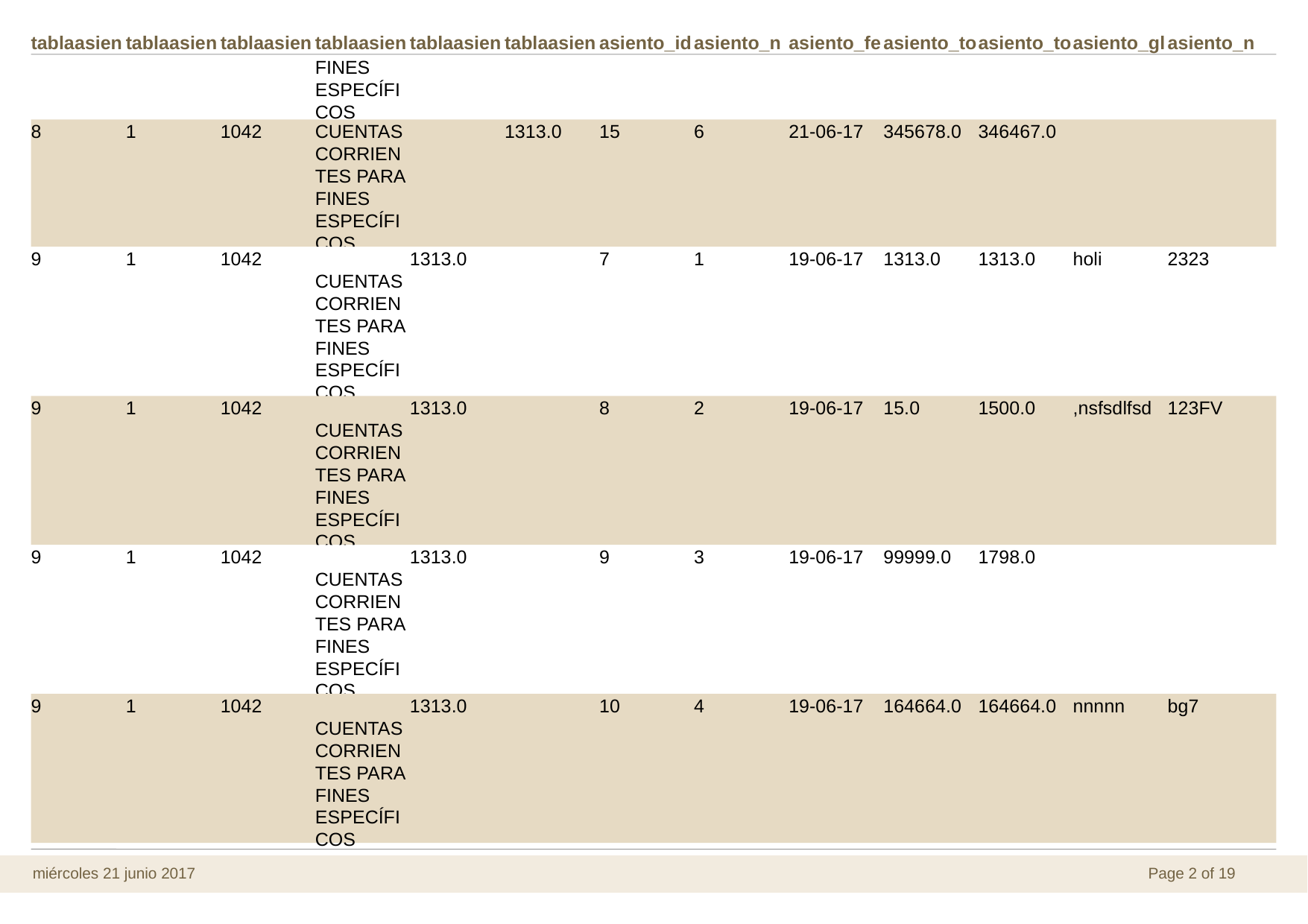

tablaasien
tablaasien
tablaasien
tablaasien
tablaasien
tablaasien
asiento_id
asiento_n
asiento_fe
asiento_to
asiento_to
asiento_gl
asiento_n

FINES ESPECÍFICOS

8
1
1042
CUENTAS CORRIENTES PARA FINES ESPECÍFICOS

1313.0
15
6
21-06-17
345678.0
346467.0

9
1
1042
             CUENTAS CORRIENTES PARA FINES ESPECÍFICOS
1313.0

7
1
19-06-17
1313.0
1313.0
holi
2323

9
1
1042
             CUENTAS CORRIENTES PARA FINES ESPECÍFICOS
1313.0

8
2
19-06-17
15.0
1500.0
,nsfsdlfsd
123FV

9
1
1042
             CUENTAS CORRIENTES PARA FINES ESPECÍFICOS
1313.0

9
3
19-06-17
99999.0
1798.0

9
1
1042
             CUENTAS CORRIENTES PARA FINES ESPECÍFICOS
1313.0

10
4
19-06-17
164664.0
164664.0
nnnnn
bg7

miércoles 21 junio 2017
Page 2 of
 19